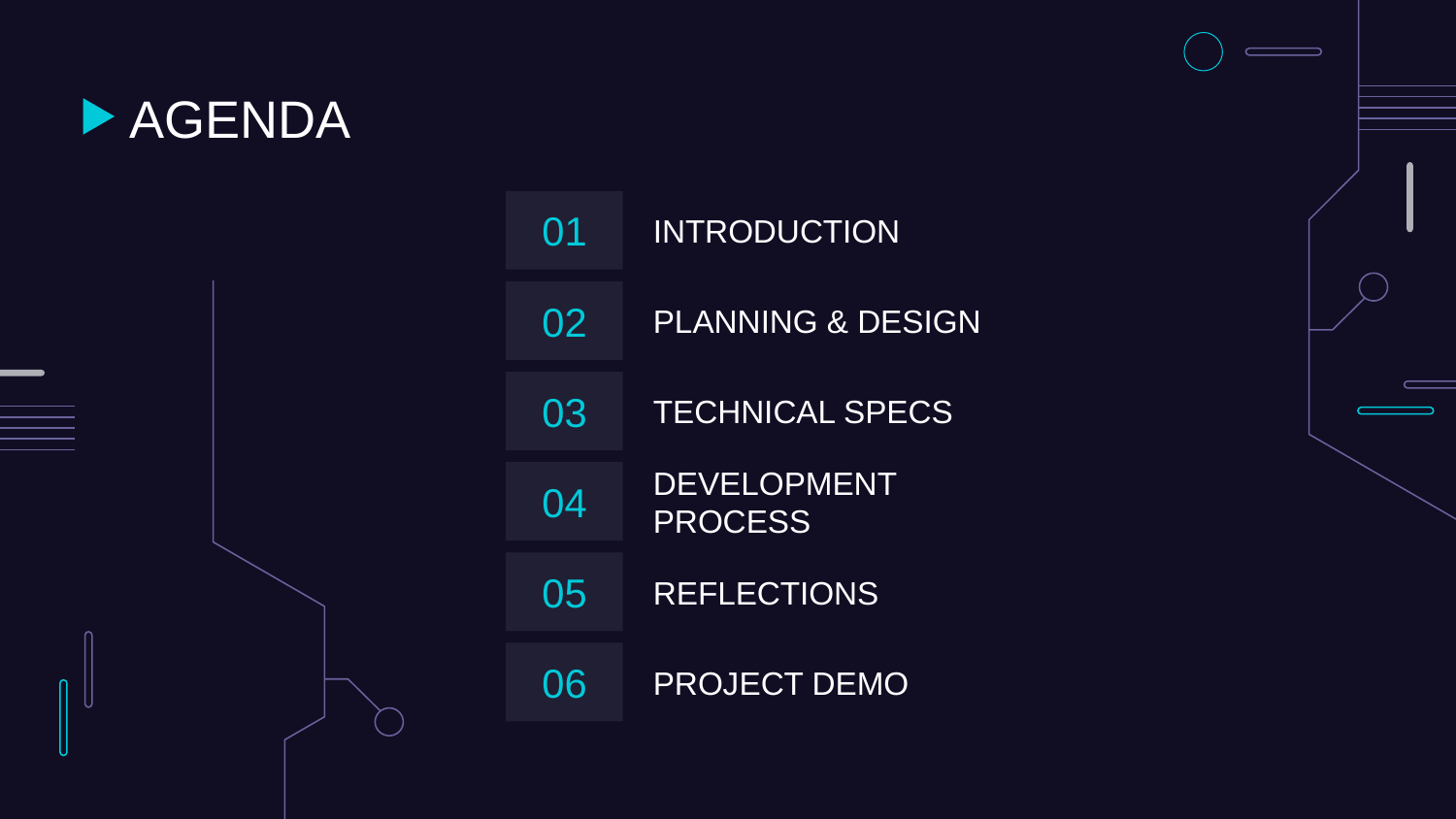

# AGENDA
01
INTRODUCTION

02
PLANNING & DESIGN
03
TECHNICAL SPECS
04
DEVELOPMENT PROCESS
05
REFLECTIONS
06
PROJECT DEMO